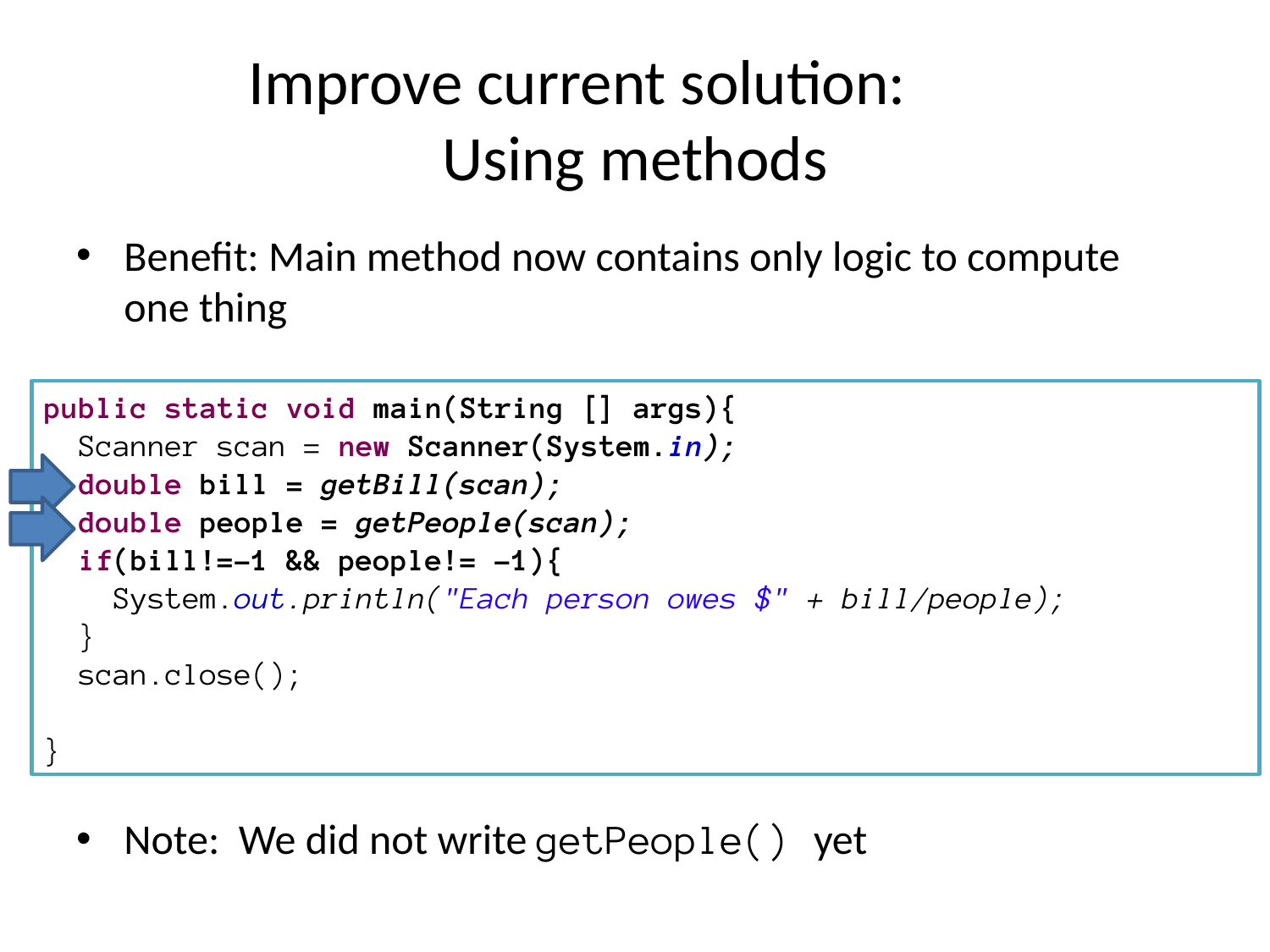

# Improve current solution: Using methods
Benefit: Main method now contains only logic to compute one thing

Note:  We did not write getPeople() yet
public static void main(String [] args){
  Scanner scan = new Scanner(System.in);
  double bill = getBill(scan);
  double people = getPeople(scan);
  if(bill!=-1 && people!= -1){
    System.out.println("Each person owes $" + bill/people);
  }
  scan.close();

}